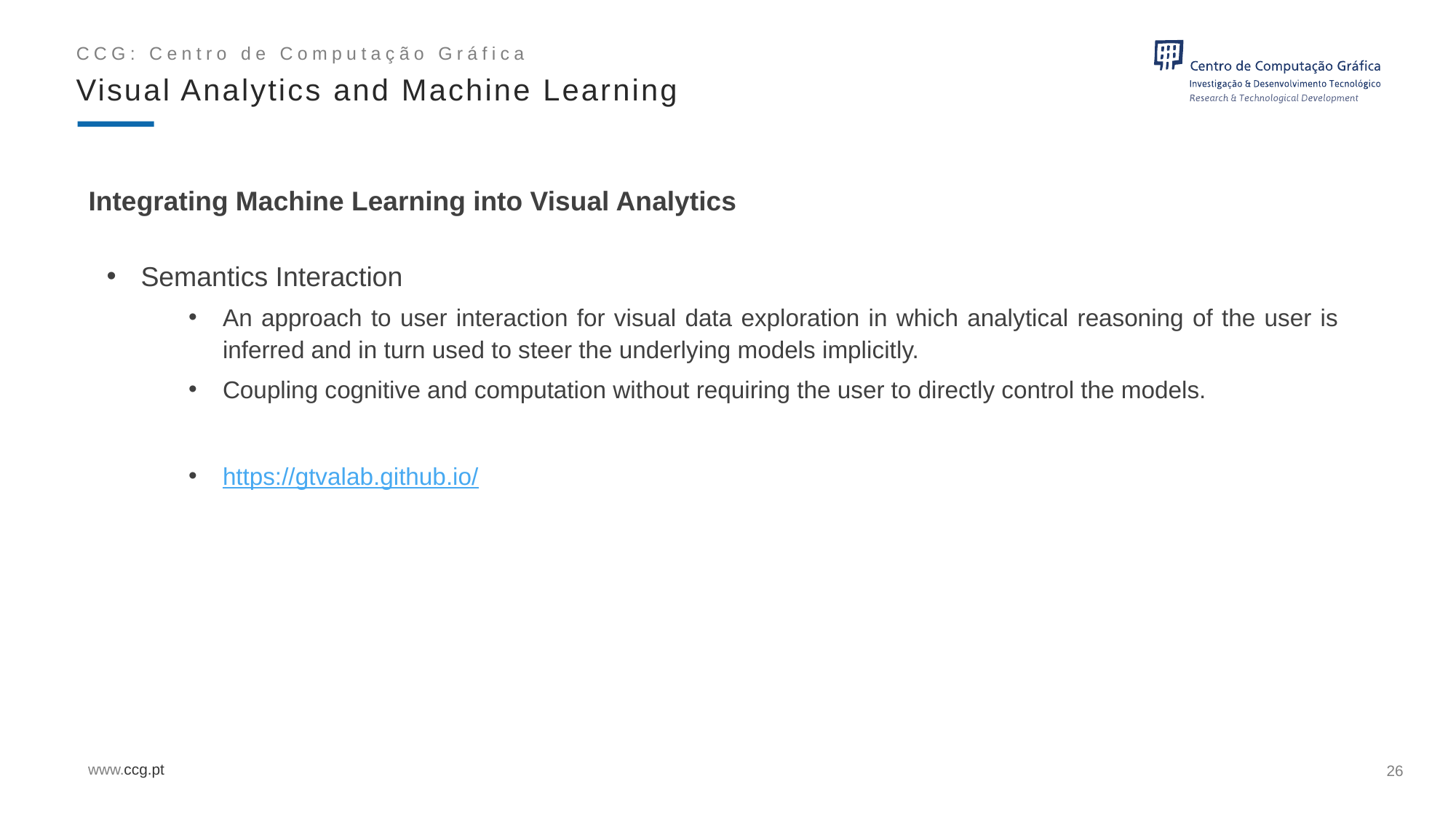

Visual Analytics and Machine Learning
# Integrating Machine Learning into Visual Analytics
Semantics Interaction
An approach to user interaction for visual data exploration in which analytical reasoning of the user is inferred and in turn used to steer the underlying models implicitly.
Coupling cognitive and computation without requiring the user to directly control the models.

https://gtvalab.github.io/
26